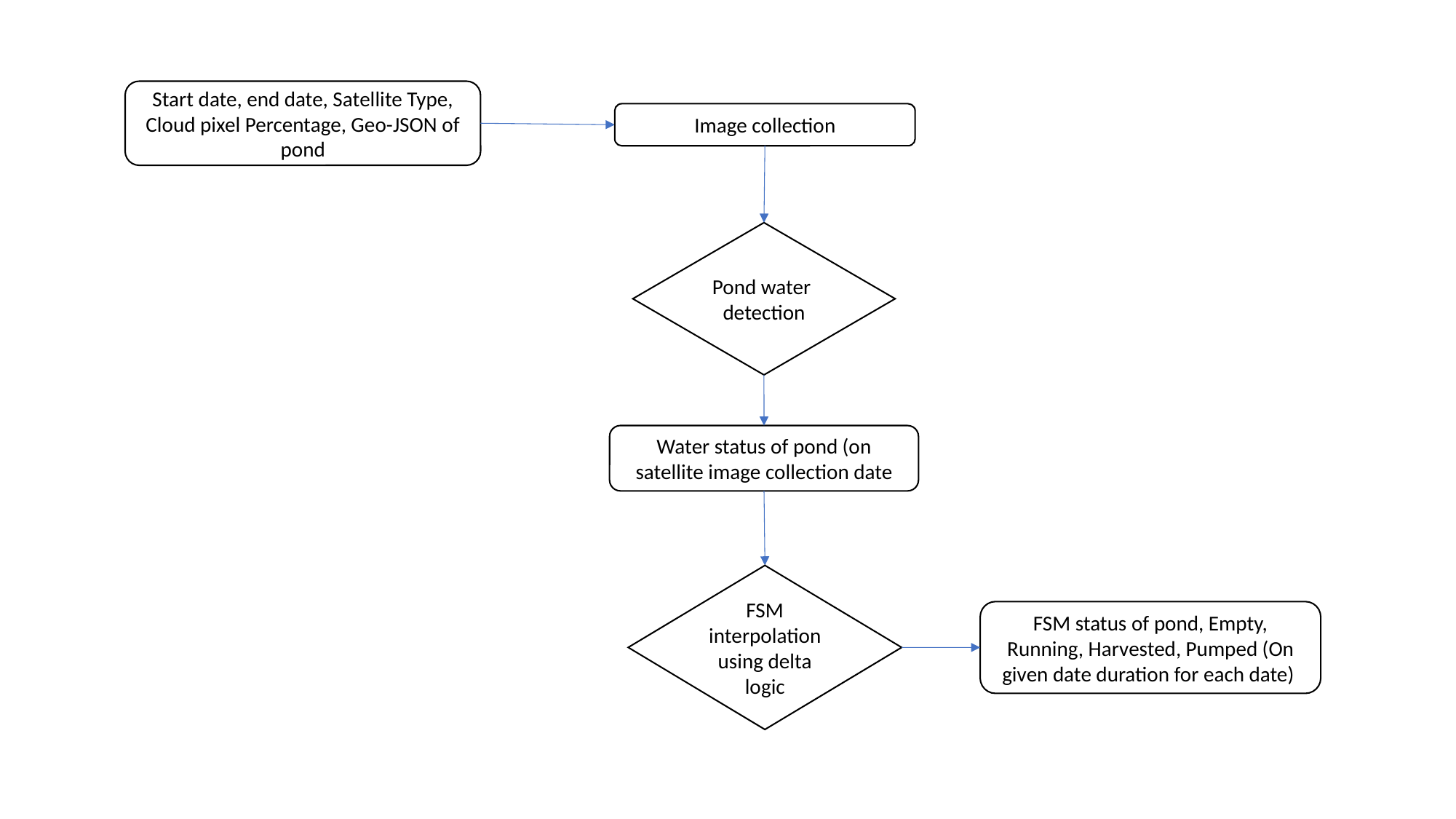

Start date, end date, Satellite Type, Cloud pixel Percentage, Geo-JSON of pond
Image collection
Pond water  detection
Water status of pond (on satellite image collection date
FSM interpolation using delta logic
FSM status of pond, Empty, Running, Harvested, Pumped (On given date duration for each date)